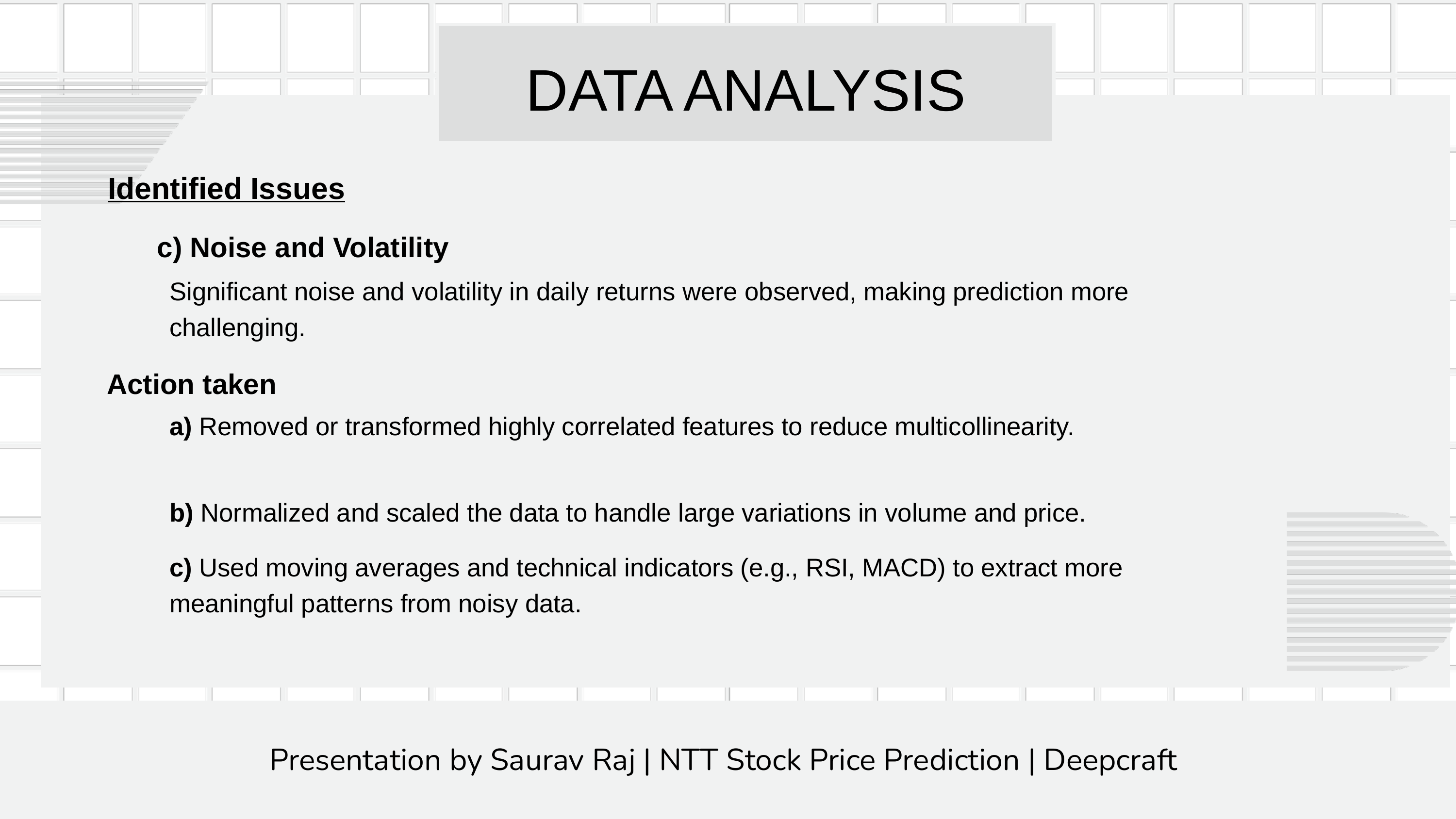

DATA ANALYSIS

Identified Issues
c) Noise and Volatility
Significant noise and volatility in daily returns were observed, making prediction more challenging.
Action taken
a) Removed or transformed highly correlated features to reduce multicollinearity.

b) Normalized and scaled the data to handle large variations in volume and price.

c) Used moving averages and technical indicators (e.g., RSI, MACD) to extract more meaningful patterns from noisy data.

Presentation by Saurav Raj | NTT Stock Price Prediction | Deepcraft